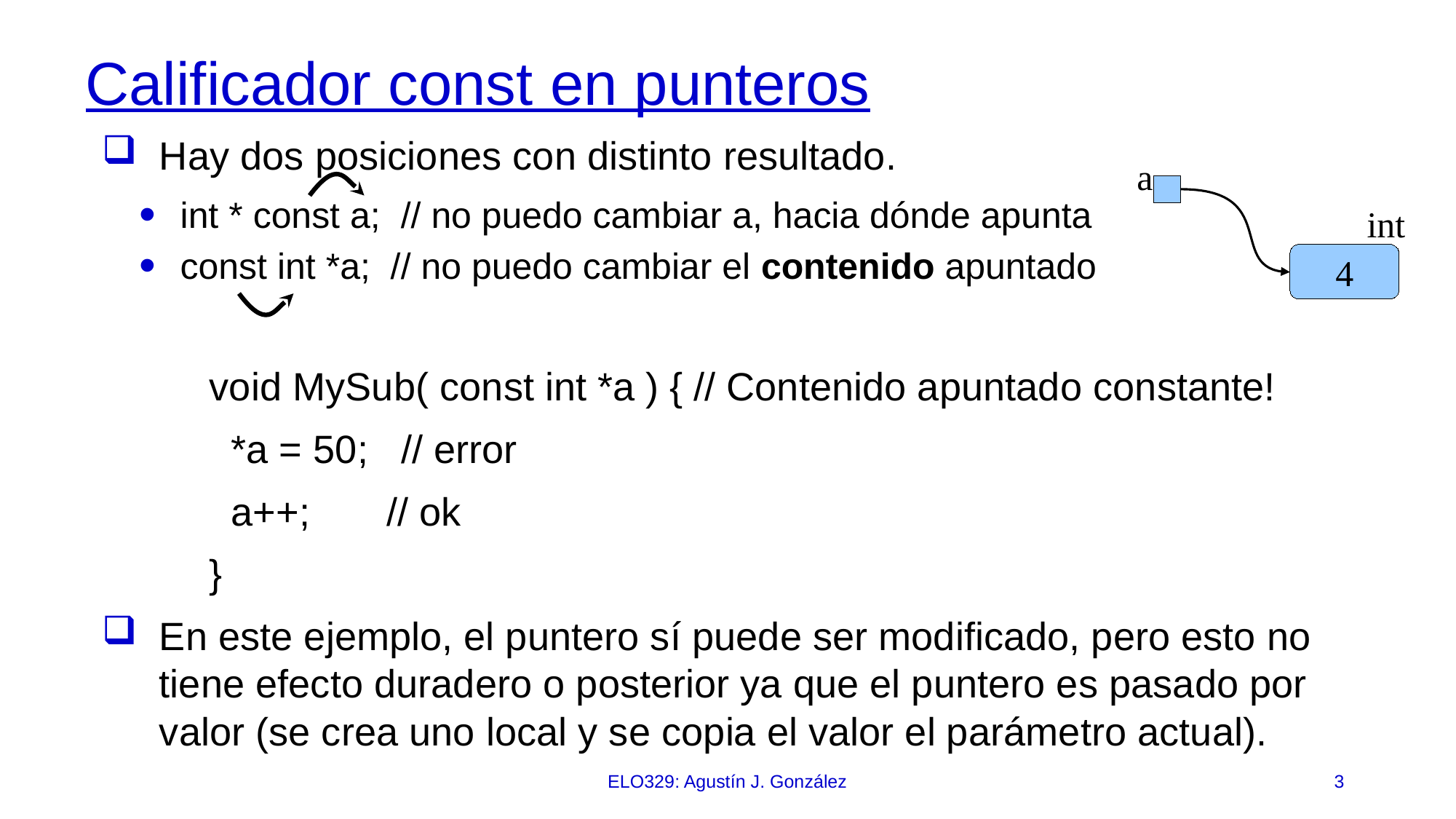

# Calificador const en punteros
Hay dos posiciones con distinto resultado.
int * const a;  // no puedo cambiar a, hacia dónde apunta
const int *a;  // no puedo cambiar el contenido apuntado

void MySub( const int *a ) { // Contenido apuntado constante!
  *a = 50;   // error
  a++;       // ok
}
En este ejemplo, el puntero sí puede ser modificado, pero esto no tiene efecto duradero o posterior ya que el puntero es pasado por valor (se crea uno local y se copia el valor el parámetro actual).
a

int
4

ELO329: Agustín J. González
3